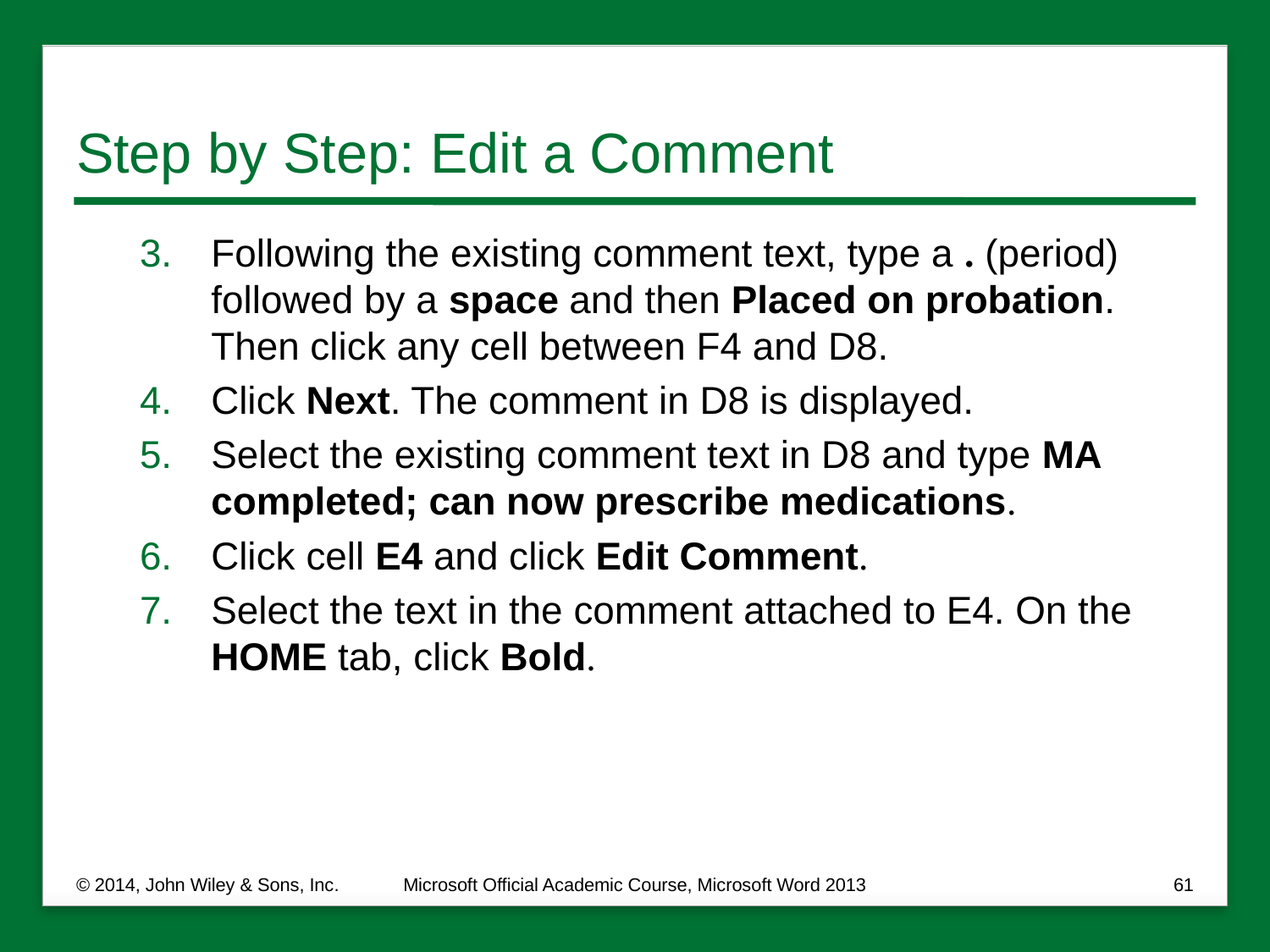

# Step by Step: Edit a Comment
Following the existing comment text, type a . (period) followed by a space and then Placed on probation. Then click any cell between F4 and D8.
Click Next. The comment in D8 is displayed.
Select the existing comment text in D8 and type MA completed; can now prescribe medications.
Click cell E4 and click Edit Comment.
Select the text in the comment attached to E4. On the HOME tab, click Bold.
© 2014, John Wiley & Sons, Inc.
Microsoft Official Academic Course, Microsoft Word 2013
61